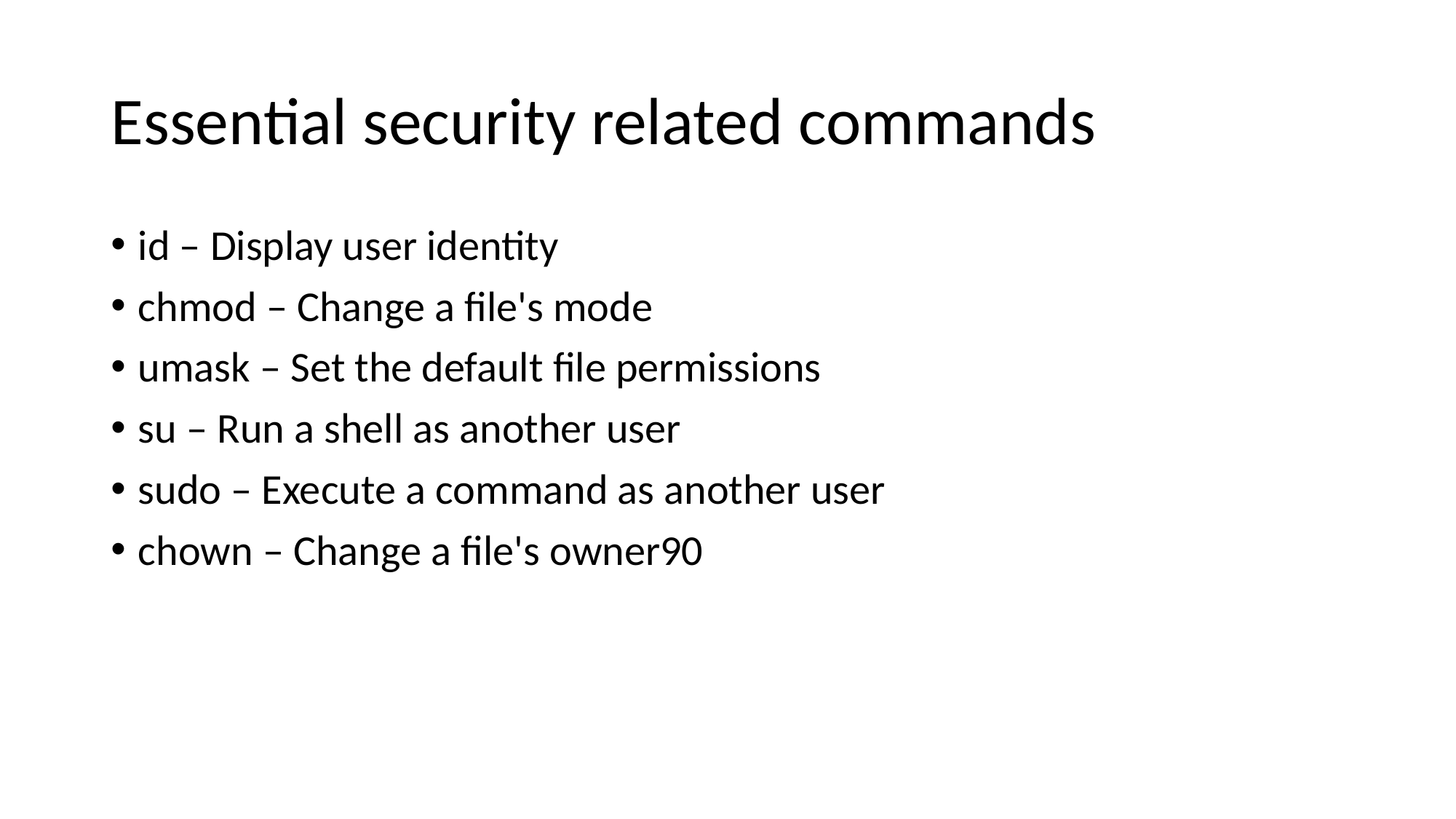

# Essential security related commands
id – Display user identity
chmod – Change a file's mode
umask – Set the default file permissions
su – Run a shell as another user
sudo – Execute a command as another user
chown – Change a file's owner90